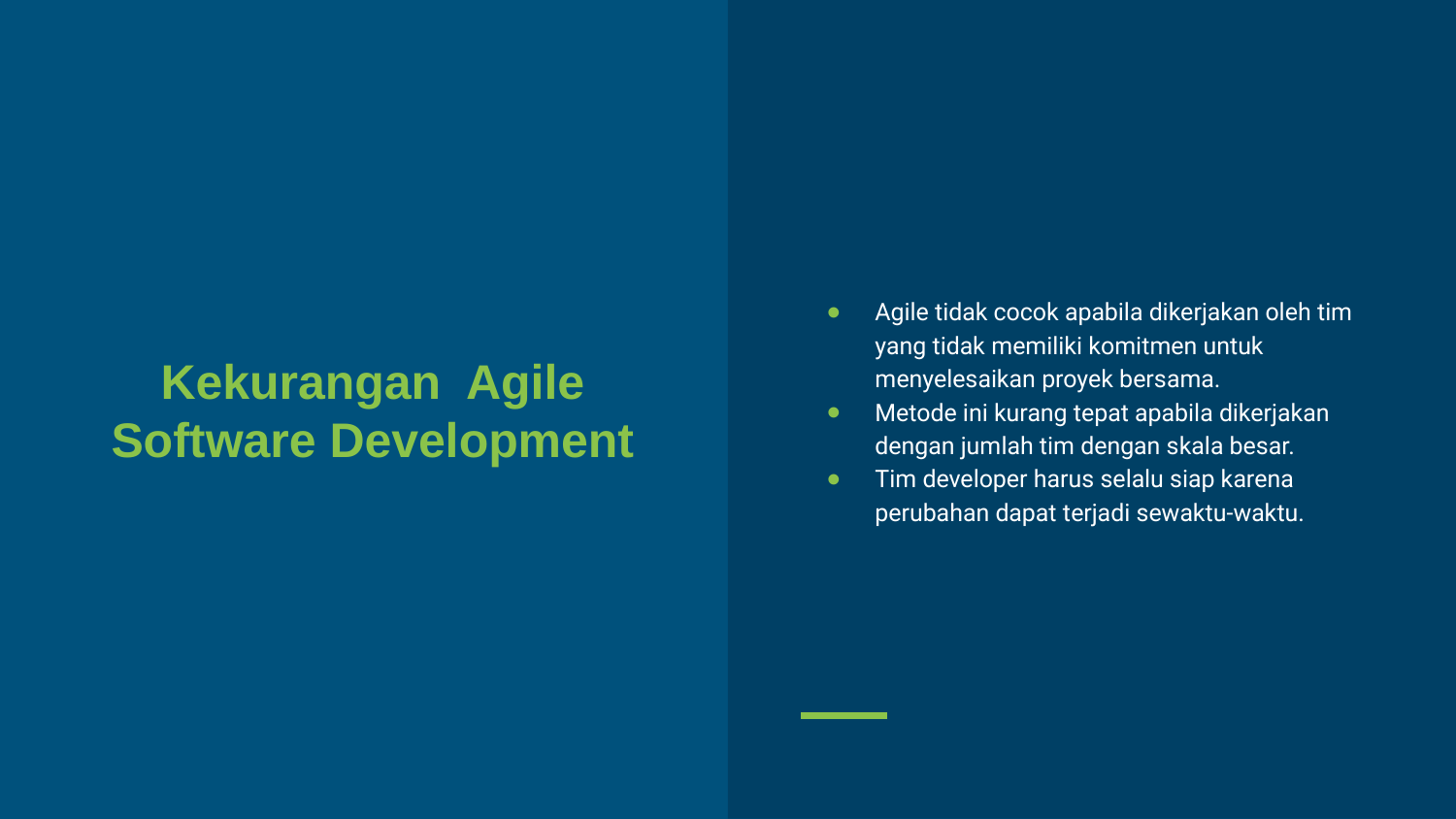

Agile tidak cocok apabila dikerjakan oleh tim yang tidak memiliki komitmen untuk menyelesaikan proyek bersama.
Metode ini kurang tepat apabila dikerjakan dengan jumlah tim dengan skala besar.
Tim developer harus selalu siap karena perubahan dapat terjadi sewaktu-waktu.
# Kekurangan  Agile Software Development